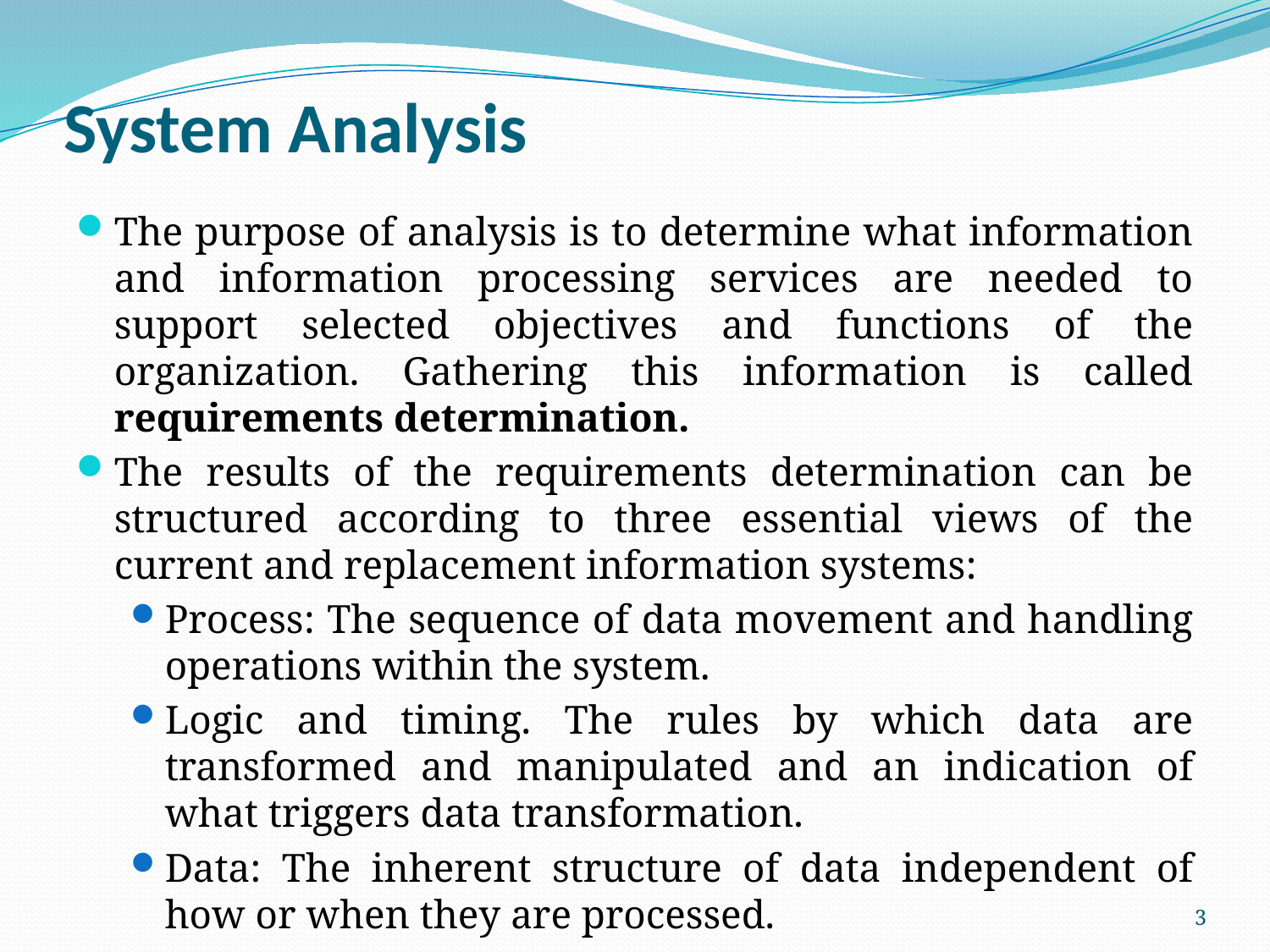

# System Analysis
The purpose of analysis is to determine what information and information processing services are needed to support selected objectives and functions of the organization. Gathering this information is called requirements determination.
The results of the requirements determination can be structured according to three essential views of the current and replacement information systems:
Process: The sequence of data movement and handling operations within the system.
Logic and timing. The rules by which data are transformed and manipulated and an indication of what triggers data transformation.
Data: The inherent structure of data independent of how or when they are processed.
3